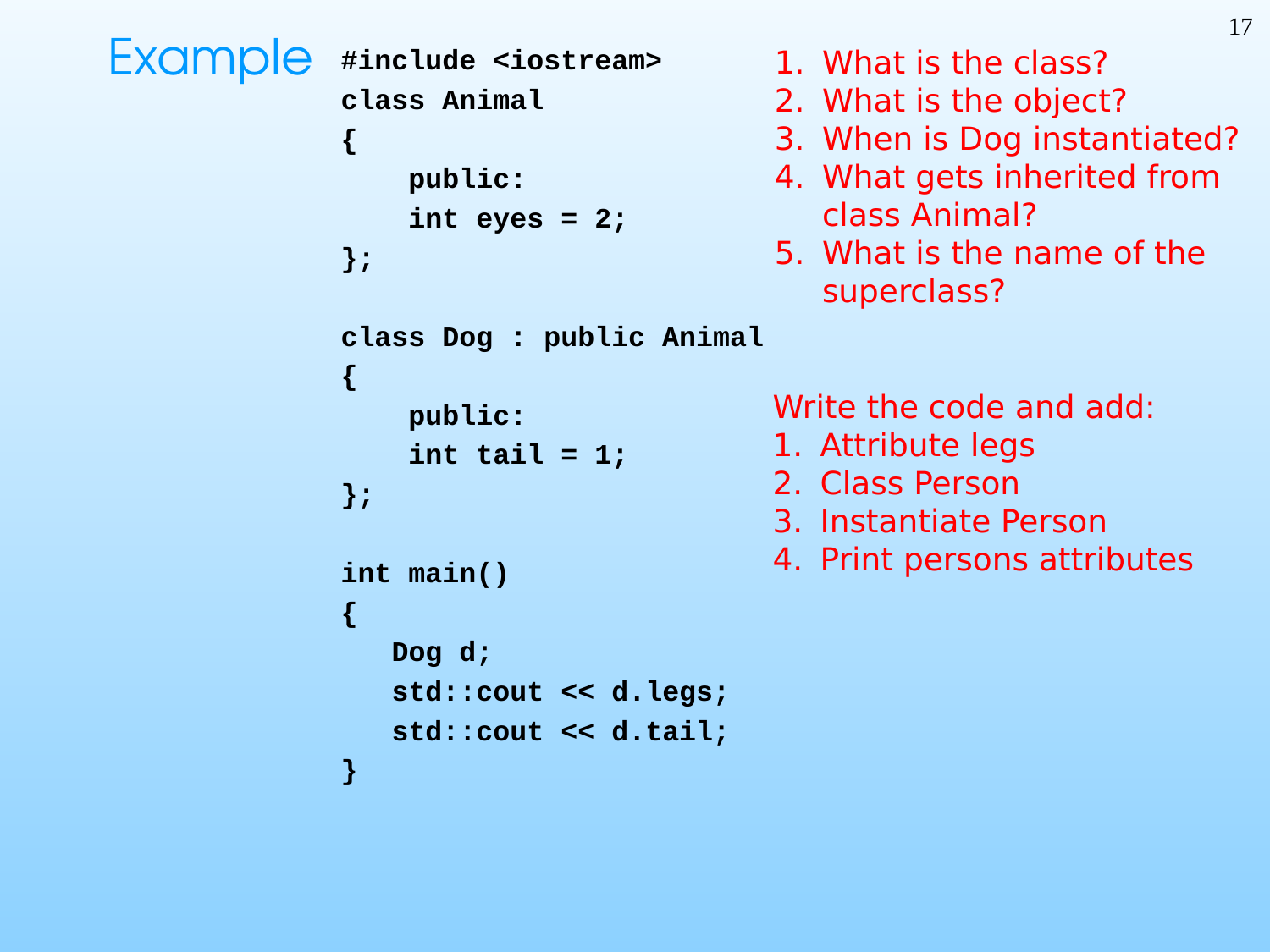

17
# Example
#include <iostream>
class Animal
{
    public:
    int eyes = 2;
};

class Dog : public Animal
{
    public:
    int tail = 1;
};

int main()
{
   Dog d;
   std::cout << d.legs;
   std::cout << d.tail;
}
What is the class?
What is the object?
When is Dog instantiated?
What gets inherited from class Animal?
What is the name of the superclass?
Write the code and add:
Attribute legs
Class Person
Instantiate Person
Print persons attributes